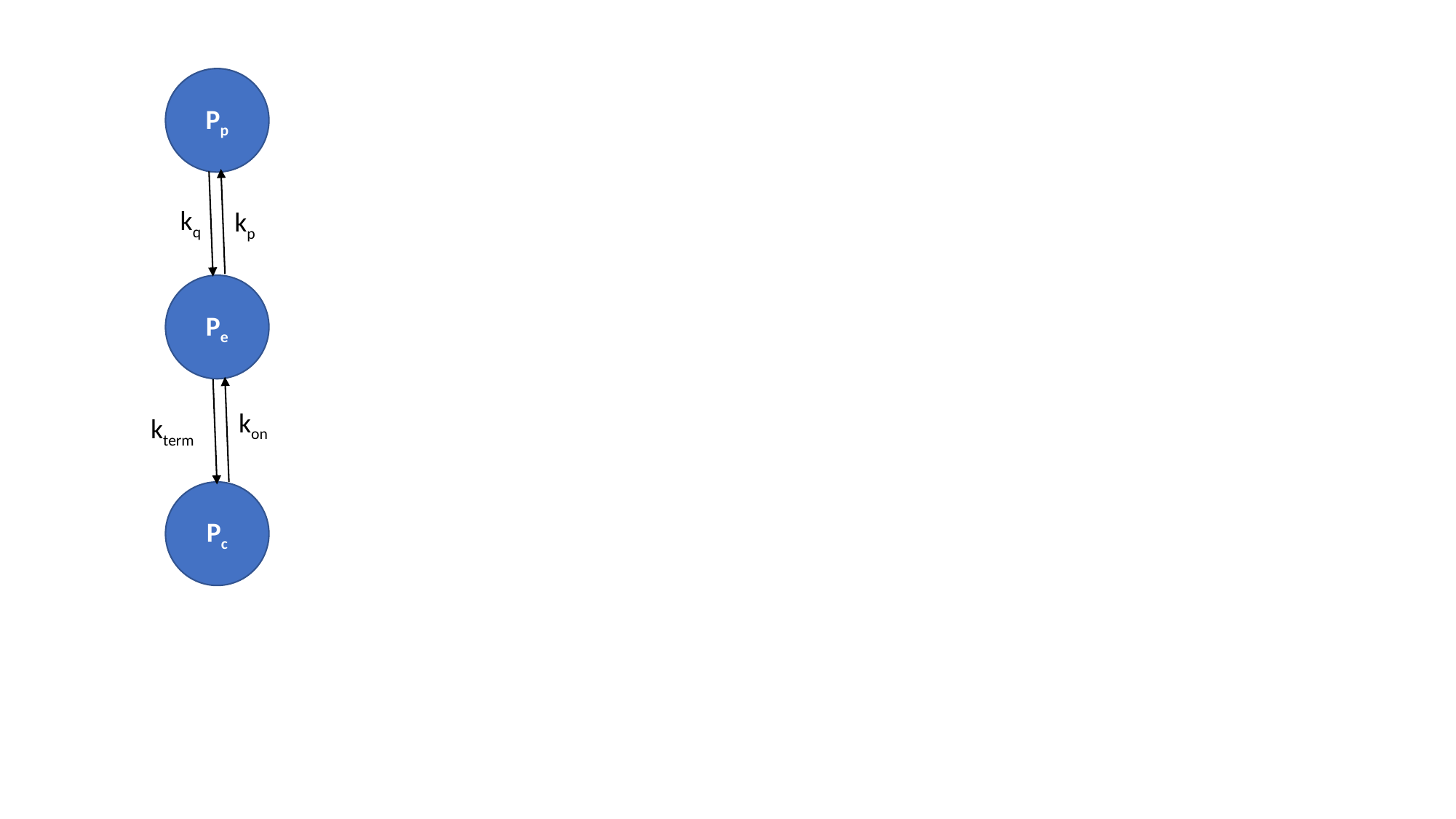

Pp
kq
kp
Pe
kon
kterm
Pc